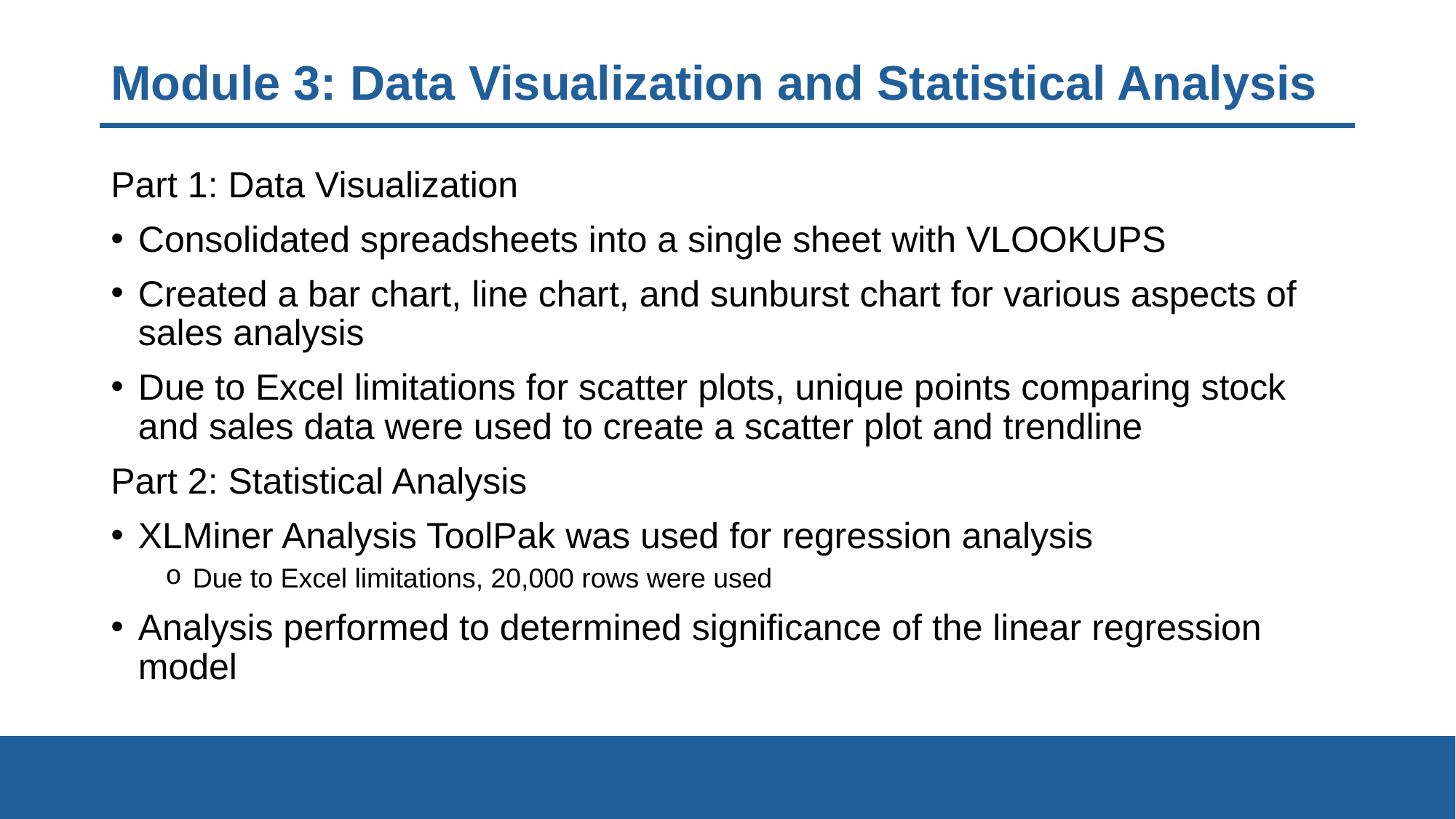

# Module 3: Data Visualization and Statistical Analysis
Part 1: Data Visualization
Consolidated spreadsheets into a single sheet with VLOOKUPS
Created a bar chart, line chart, and sunburst chart for various aspects of sales analysis
Due to Excel limitations for scatter plots, unique points comparing stock and sales data were used to create a scatter plot and trendline
Part 2: Statistical Analysis
XLMiner Analysis ToolPak was used for regression analysis
Due to Excel limitations, 20,000 rows were used
Analysis performed to determined significance of the linear regression model